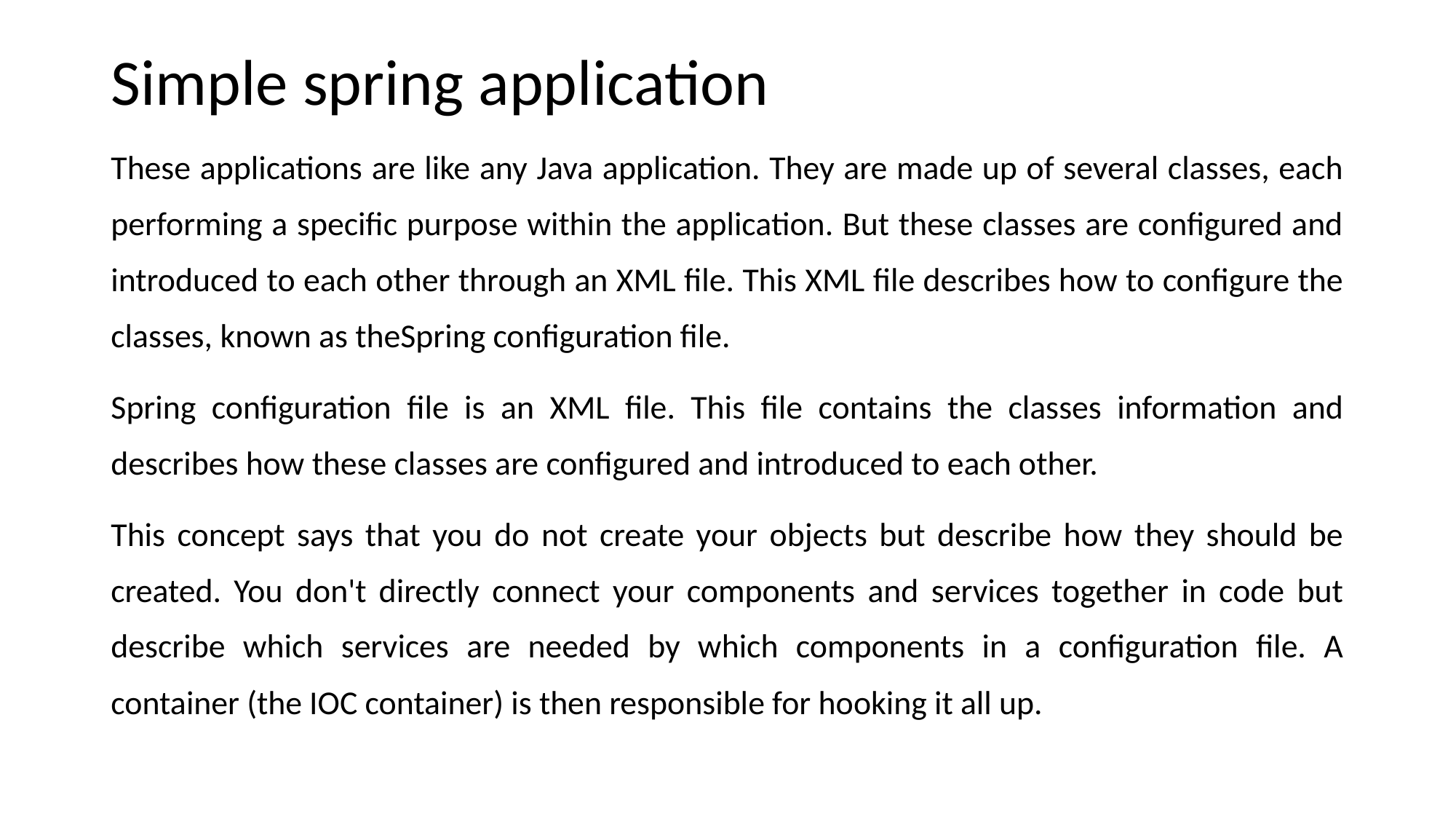

# Simple spring application
These applications are like any Java application. They are made up of several classes, each performing a specific purpose within the application. But these classes are configured and introduced to each other through an XML file. This XML file describes how to configure the classes, known as theSpring configuration file.
Spring configuration file is an XML file. This file contains the classes information and describes how these classes are configured and introduced to each other.
This concept says that you do not create your objects but describe how they should be created. You don't directly connect your components and services together in code but describe which services are needed by which components in a configuration file. A container (the IOC container) is then responsible for hooking it all up.